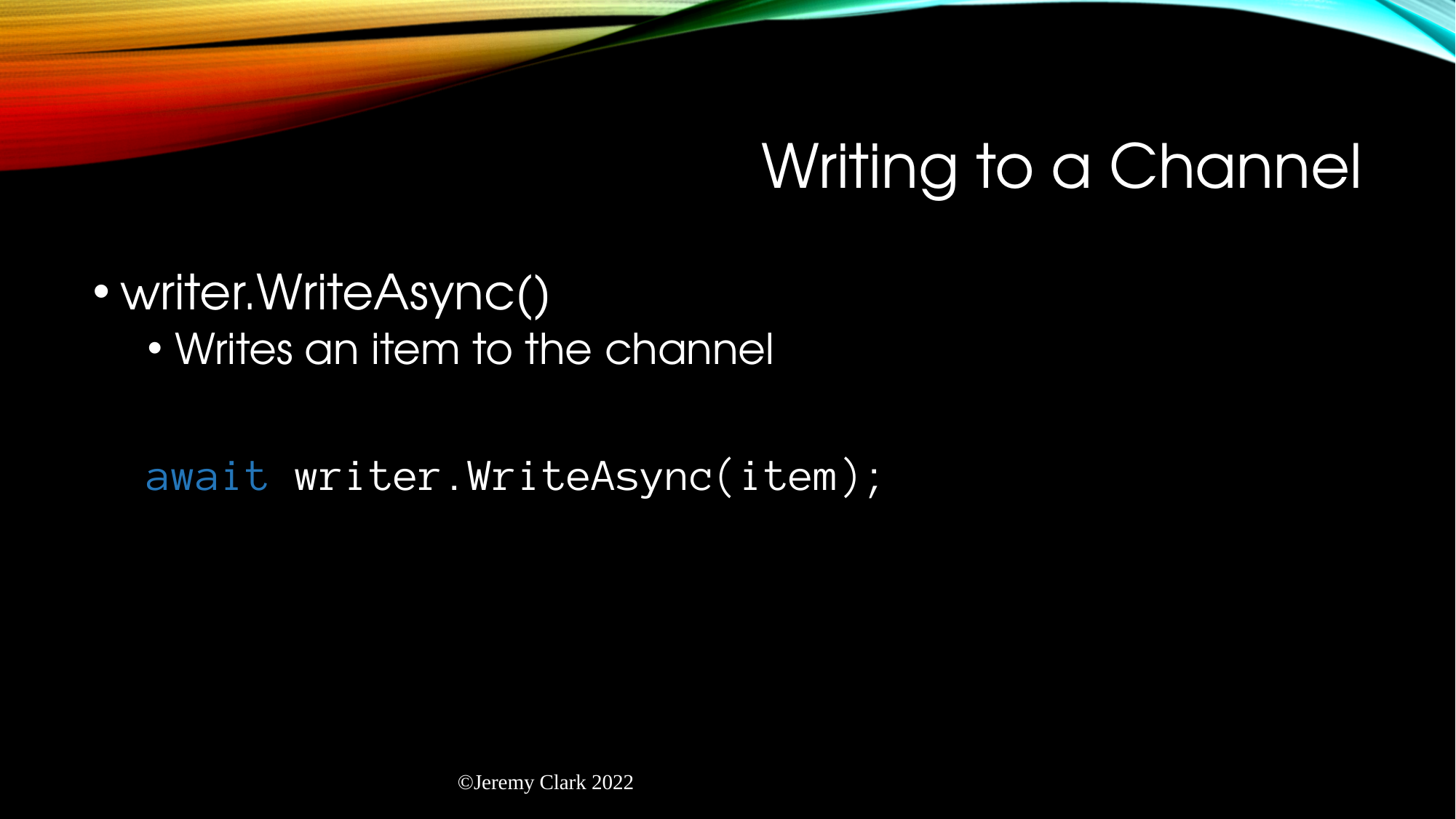

# Writing to a Channel
writer.WriteAsync()
Writes an item to the channel

await writer.WriteAsync(item);

©Jeremy Clark 2022